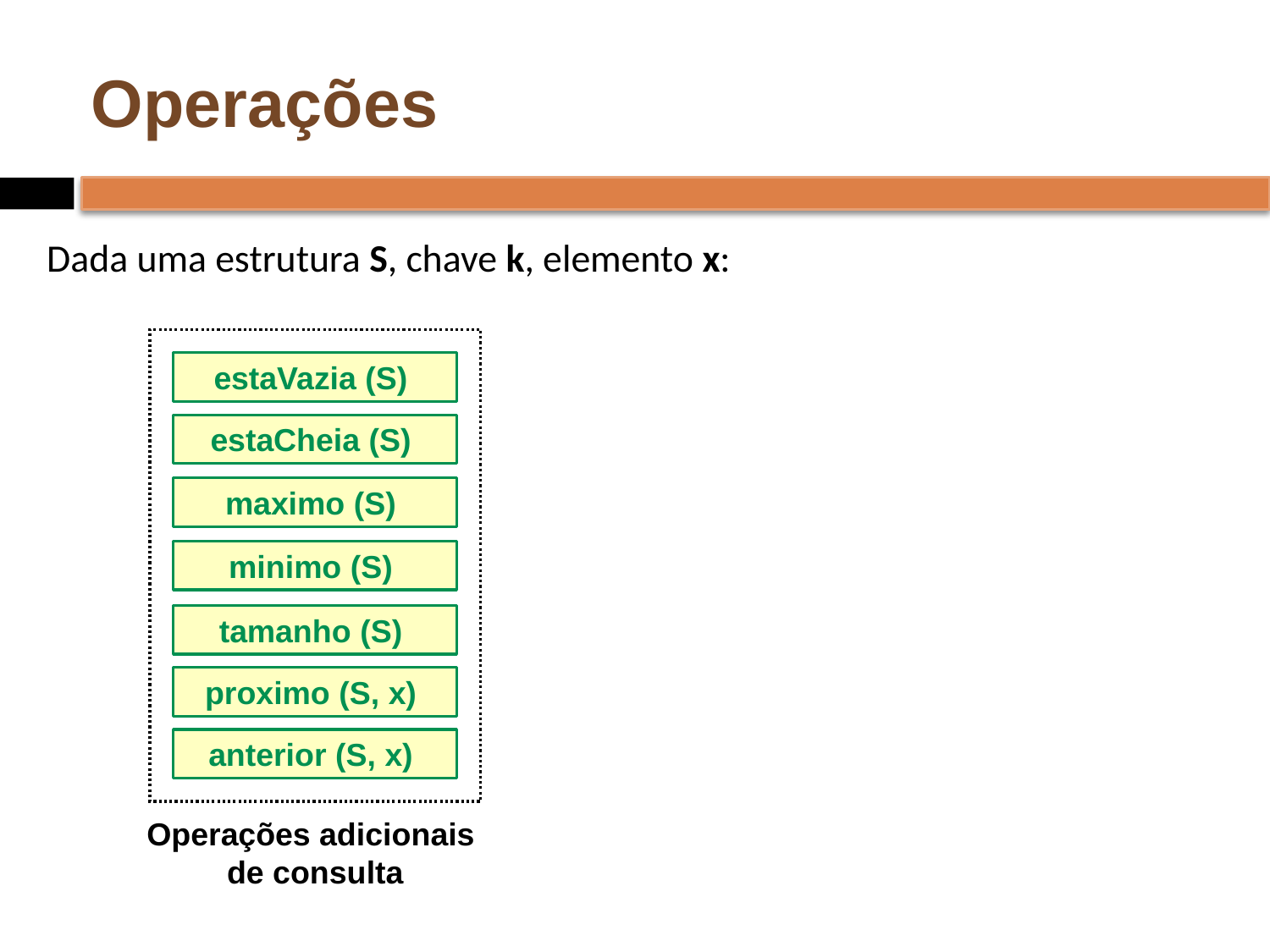

# Operações
Dada uma estrutura S, chave k, elemento x:

estaVazia (S)
estaCheia (S)
maximo (S)
minimo (S)
tamanho (S)
proximo (S, x)
anterior (S, x)
Operações adicionais
de consulta
20